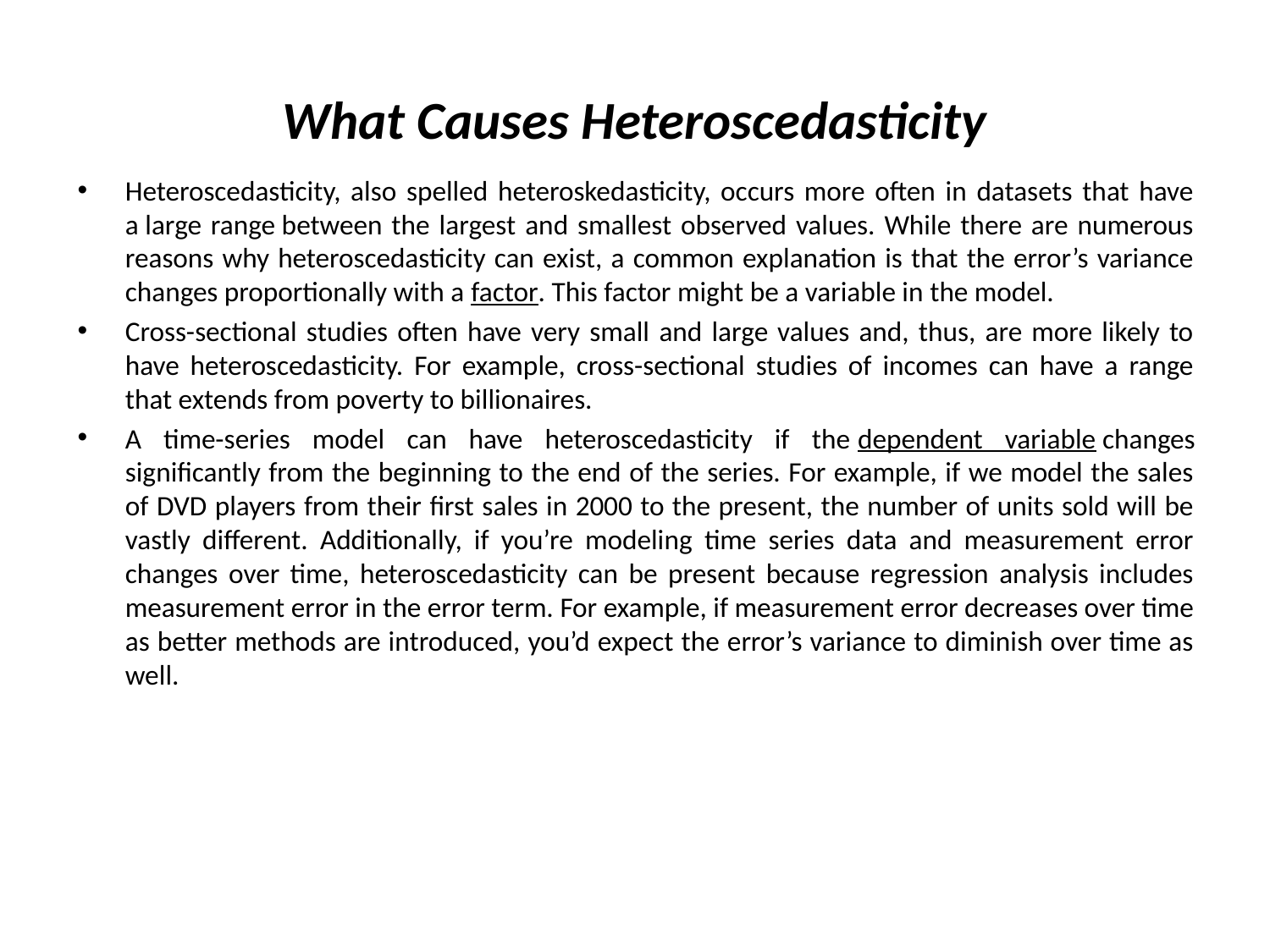

# What Causes Heteroscedasticity
Heteroscedasticity, also spelled heteroskedasticity, occurs more often in datasets that have a large range between the largest and smallest observed values. While there are numerous reasons why heteroscedasticity can exist, a common explanation is that the error’s variance changes proportionally with a factor. This factor might be a variable in the model.
Cross-sectional studies often have very small and large values and, thus, are more likely to have heteroscedasticity. For example, cross-sectional studies of incomes can have a range that extends from poverty to billionaires.
A time-series model can have heteroscedasticity if the dependent variable changes significantly from the beginning to the end of the series. For example, if we model the sales of DVD players from their first sales in 2000 to the present, the number of units sold will be vastly different. Additionally, if you’re modeling time series data and measurement error changes over time, heteroscedasticity can be present because regression analysis includes measurement error in the error term. For example, if measurement error decreases over time as better methods are introduced, you’d expect the error’s variance to diminish over time as well.